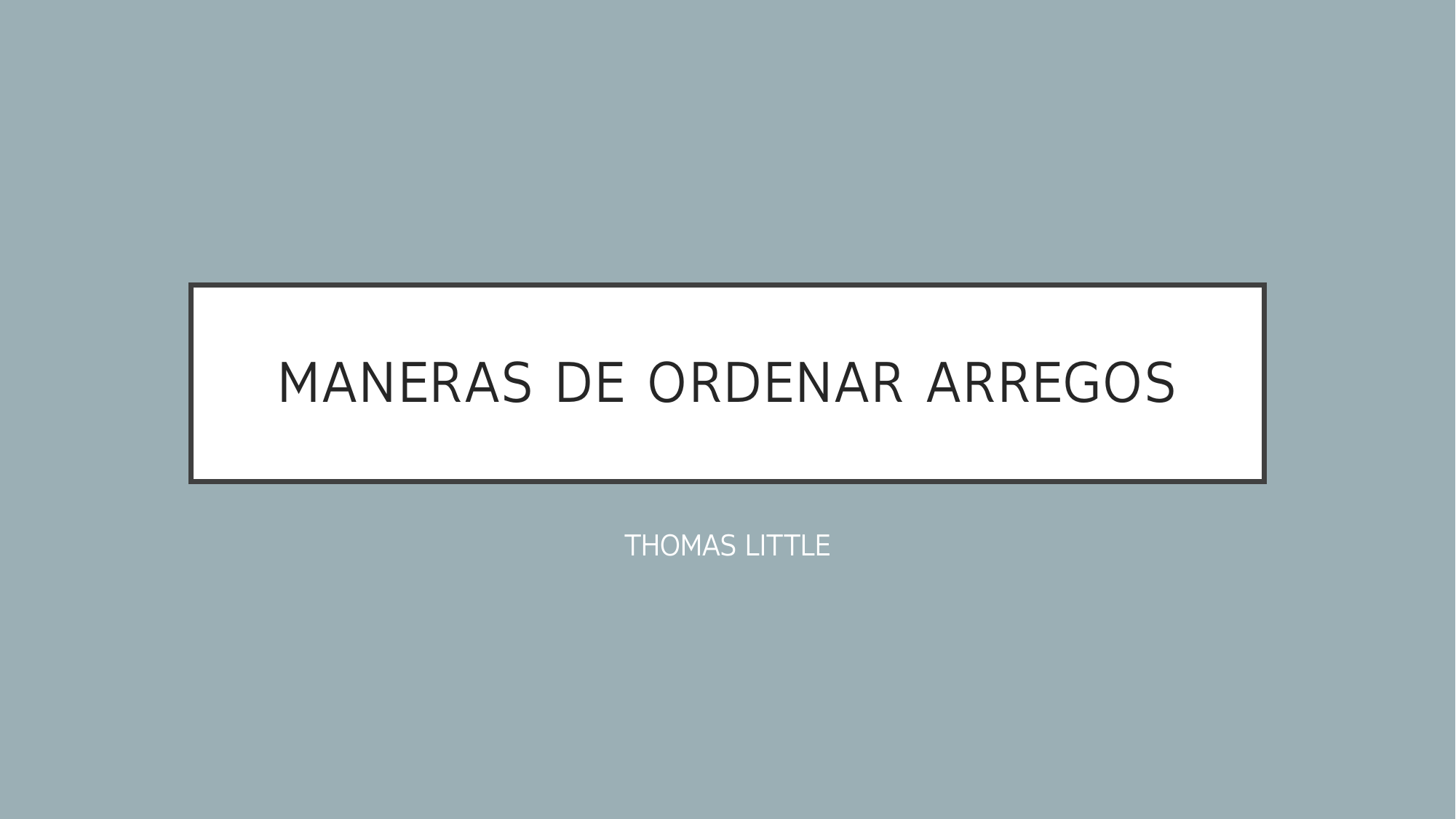

# MANERAS DE ORDENAR ARREGOS
THOMAS LITTLE